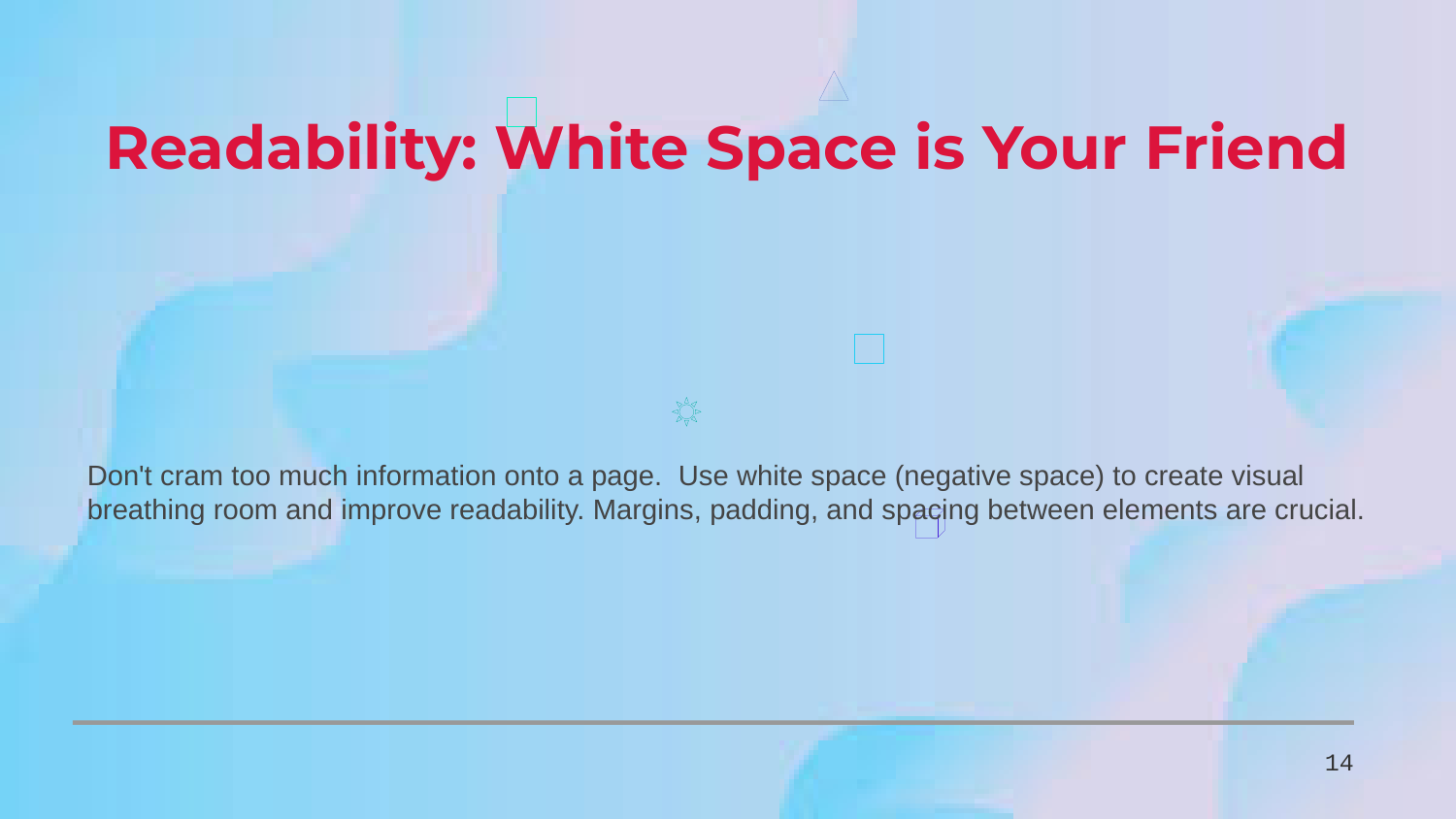

Readability: White Space is Your Friend

Don't cram too much information onto a page.  Use white space (negative space) to create visual breathing room and improve readability. Margins, padding, and spacing between elements are crucial.

14